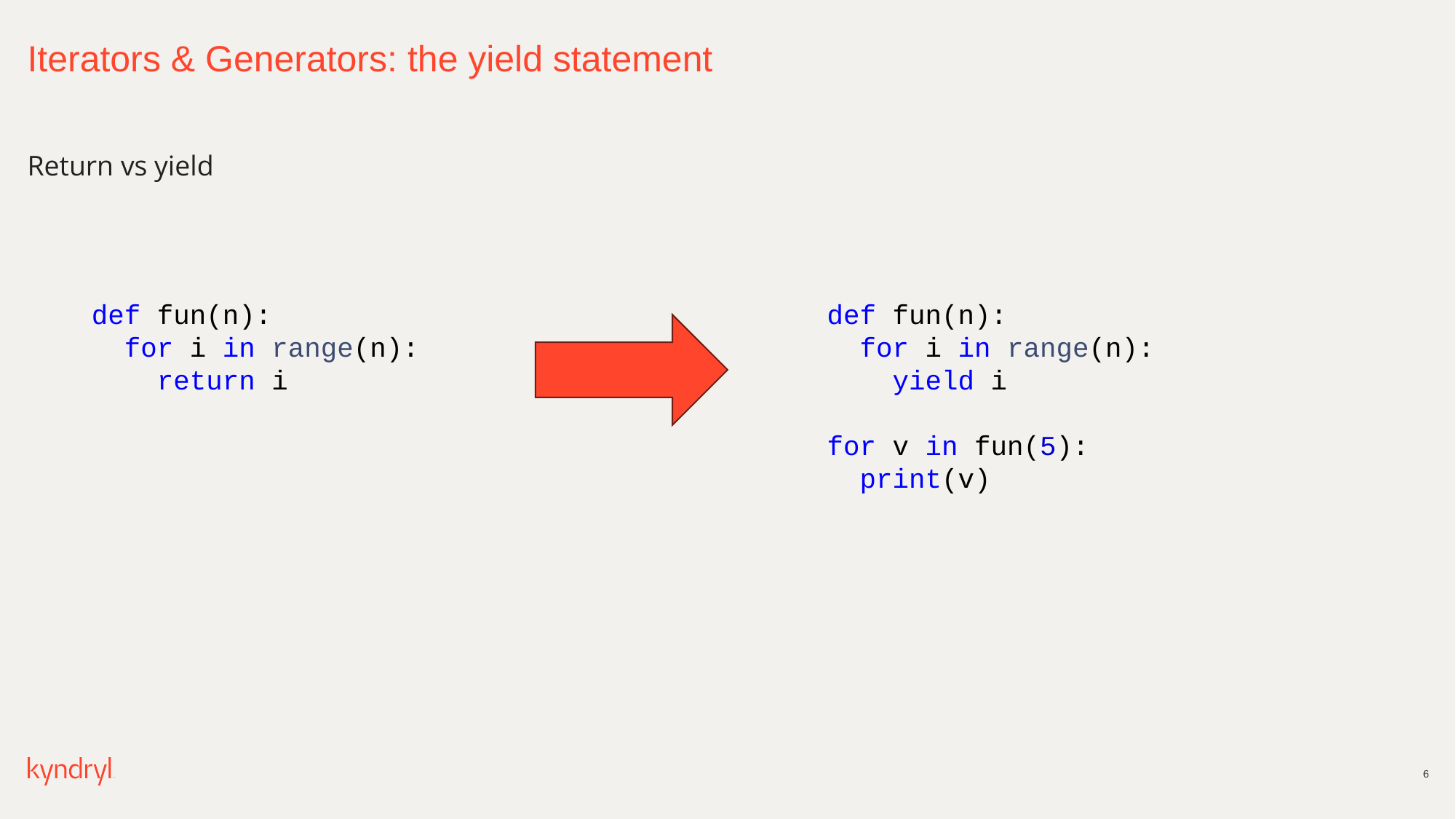

# Iterators & Generators: the yield statement
Return vs yield
def fun(n):
  for i in range(n):
    return i
def fun(n):
  for i in range(n):
    yield i

for v in fun(5):
  print(v)

6